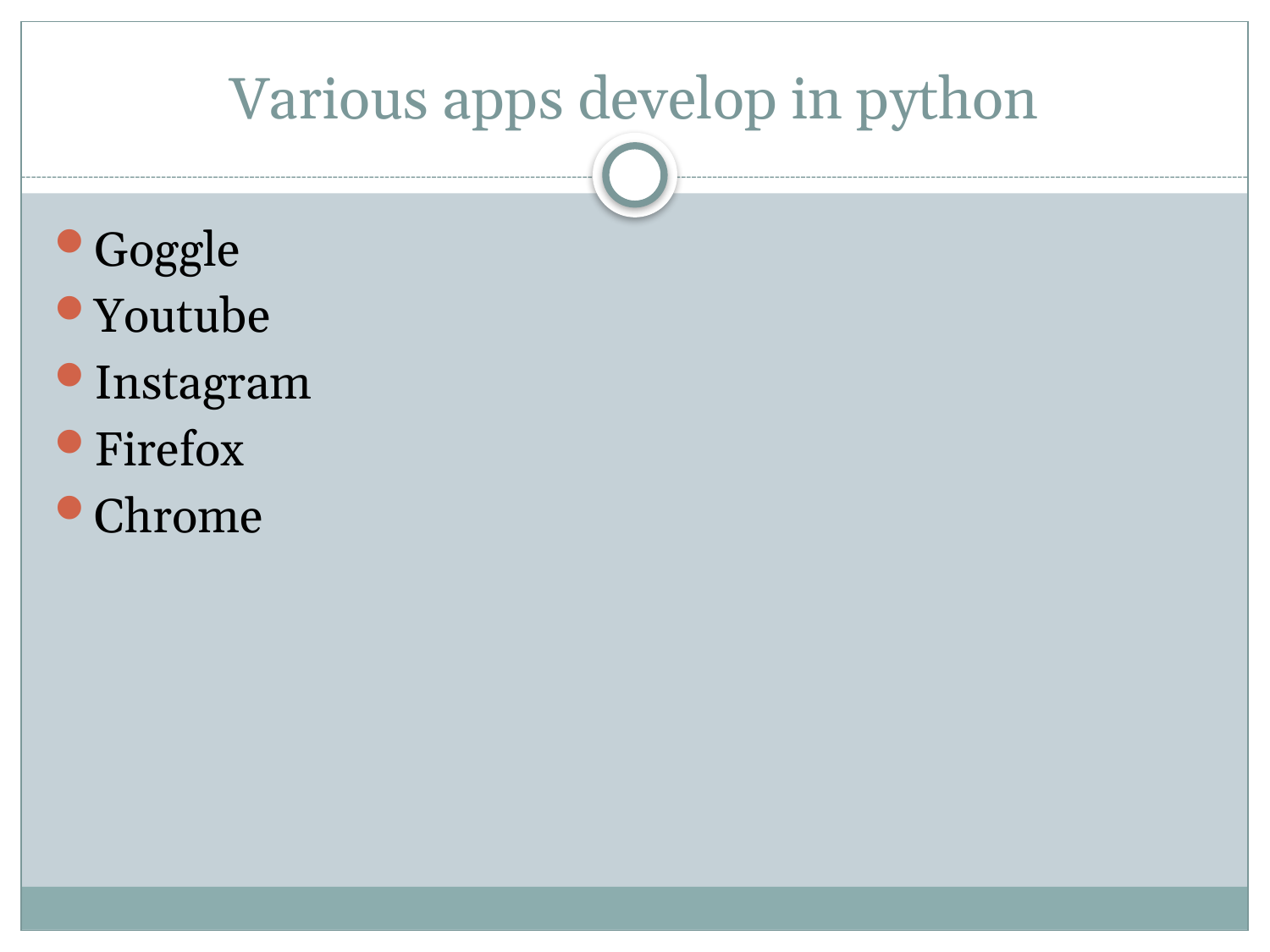

# Various apps develop in python
Goggle
Youtube
Instagram
Firefox
Chrome